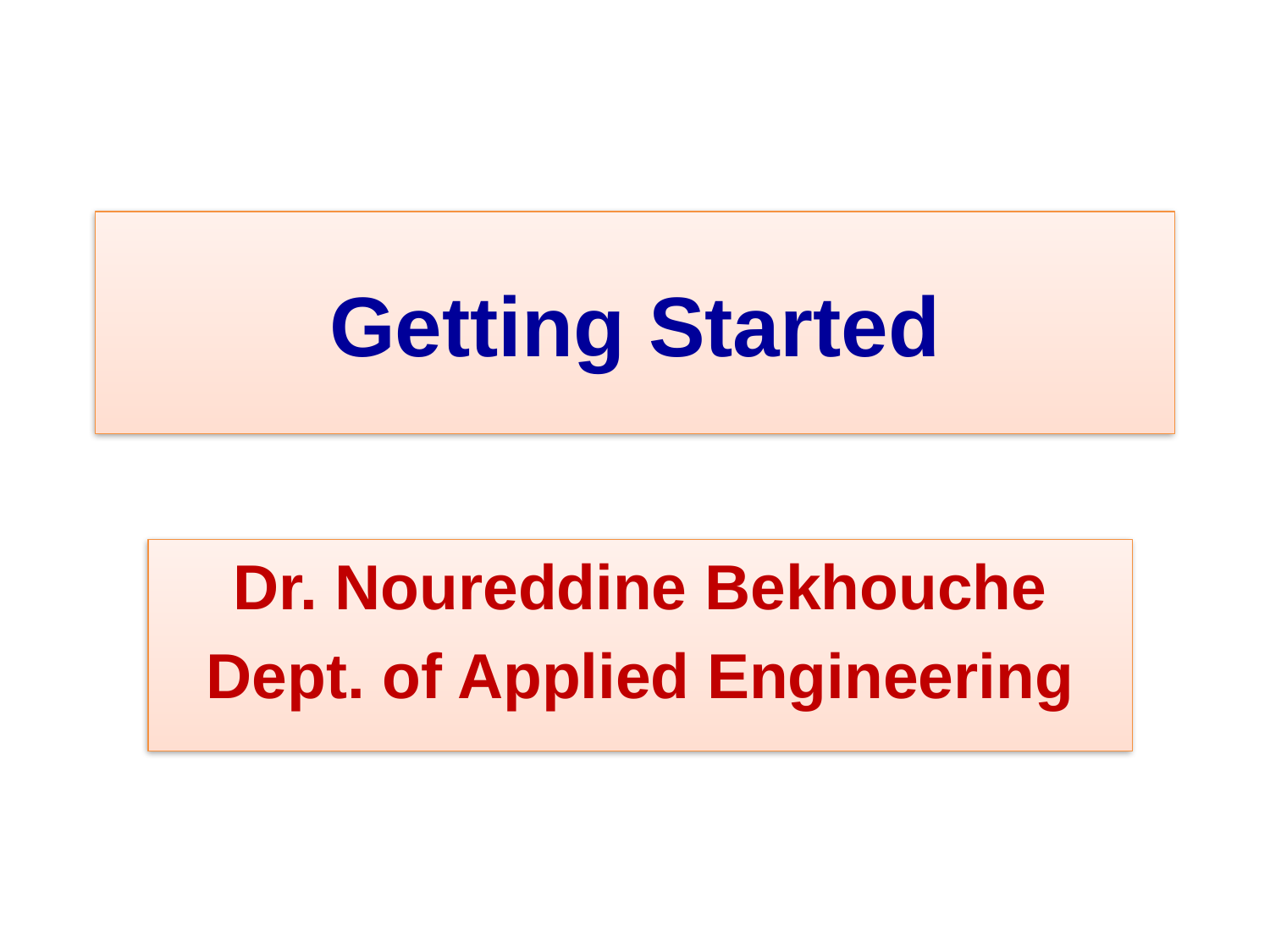

# Getting Started
Dr. Noureddine Bekhouche
Dept. of Applied Engineering